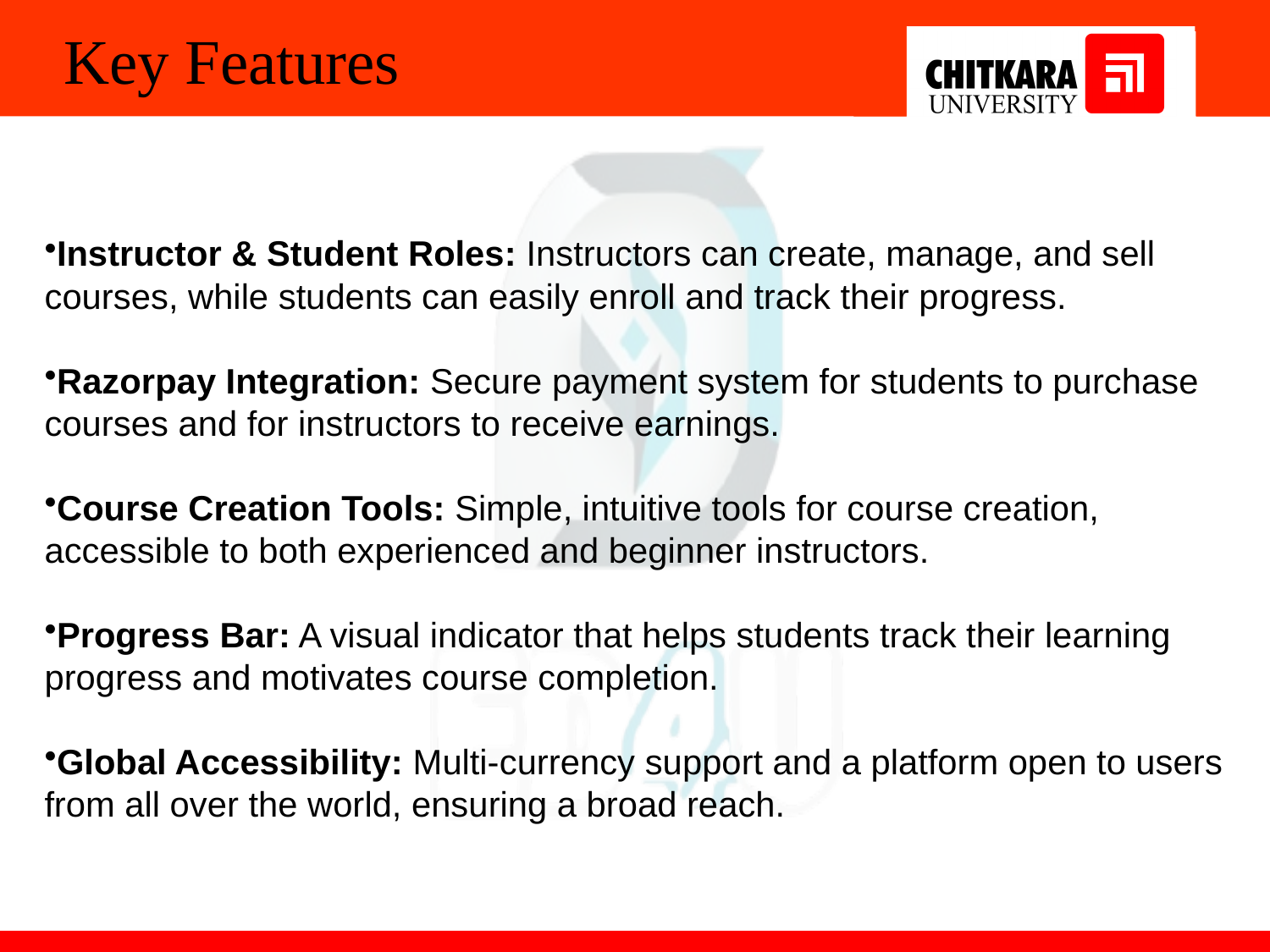

# Key Features
Instructor & Student Roles: Instructors can create, manage, and sell courses, while students can easily enroll and track their progress.

Razorpay Integration: Secure payment system for students to purchase courses and for instructors to receive earnings.

Course Creation Tools: Simple, intuitive tools for course creation, accessible to both experienced and beginner instructors.

Progress Bar: A visual indicator that helps students track their learning progress and motivates course completion.

Global Accessibility: Multi-currency support and a platform open to users from all over the world, ensuring a broad reach.